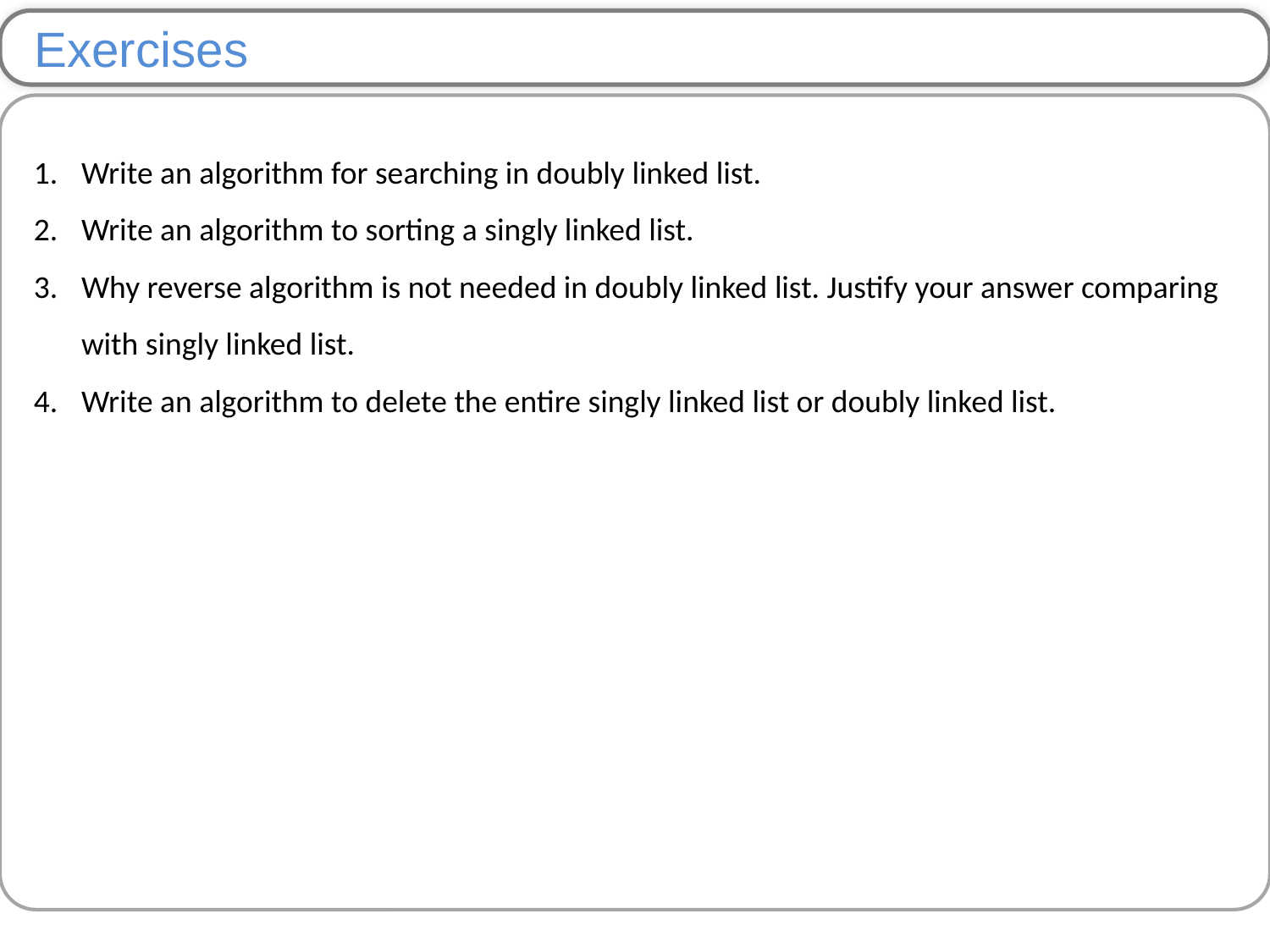

Exercises

Write an algorithm for searching in doubly linked list.
Write an algorithm to sorting a singly linked list.
Why reverse algorithm is not needed in doubly linked list. Justify your answer comparing with singly linked list.
Write an algorithm to delete the entire singly linked list or doubly linked list.